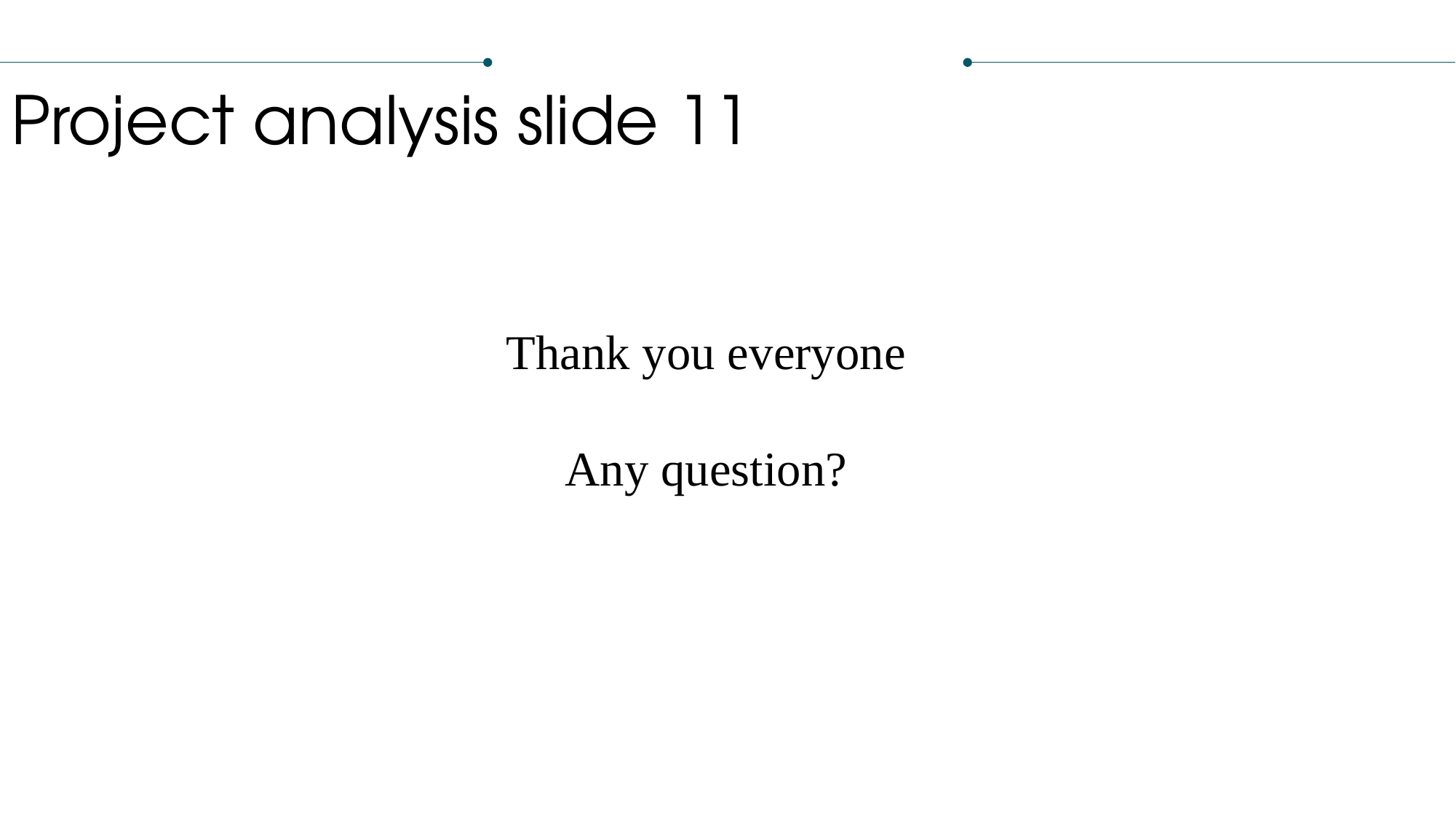

Project analysis slide 11
Thank you everyone

Any question?